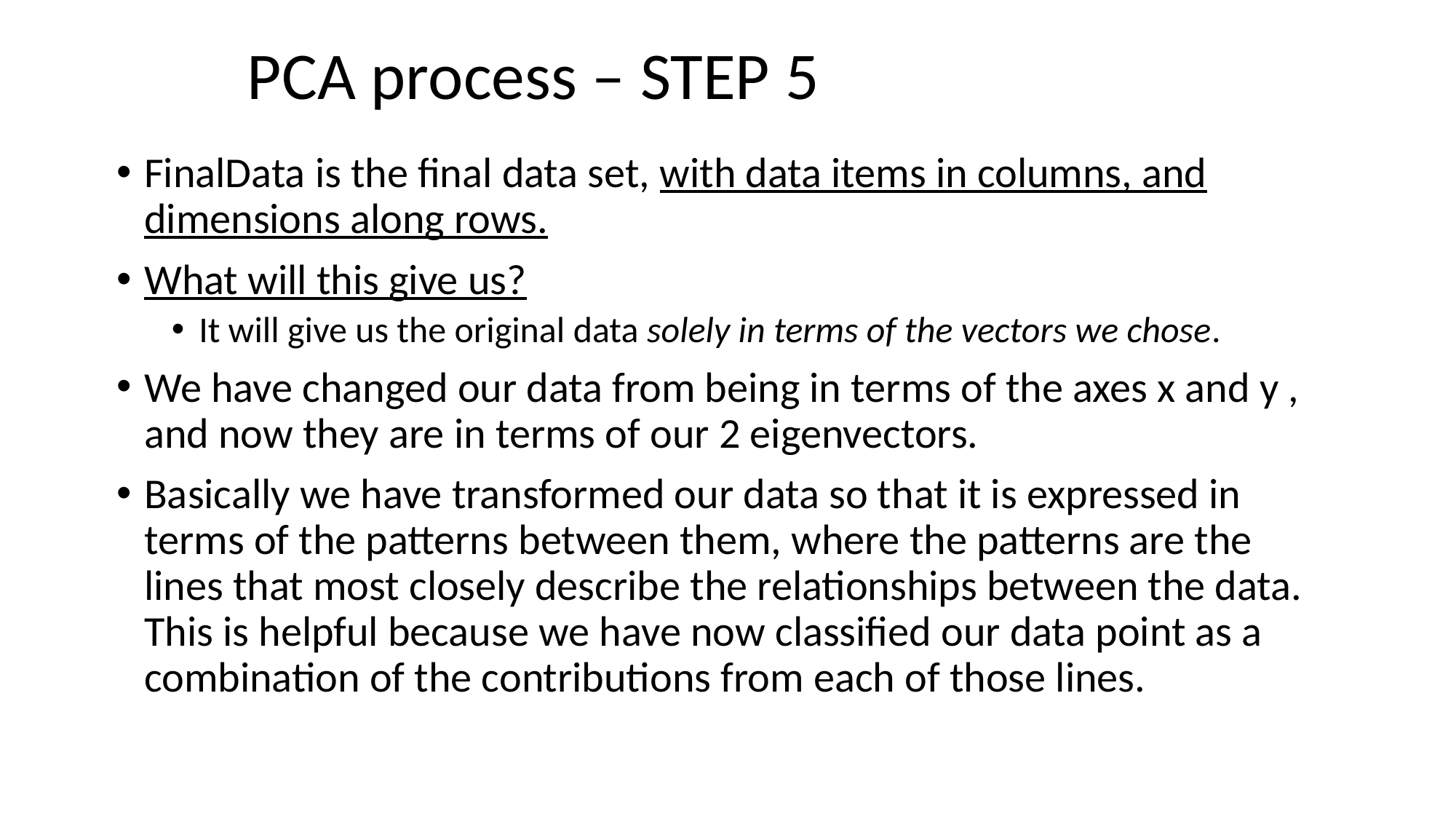

# PCA process – STEP 5
FinalData is the final data set, with data items in columns, and dimensions along rows.
What will this give us?
It will give us the original data solely in terms of the vectors we chose.
We have changed our data from being in terms of the axes x and y , and now they are in terms of our 2 eigenvectors.
Basically we have transformed our data so that it is expressed in terms of the patterns between them, where the patterns are the lines that most closely describe the relationships between the data. This is helpful because we have now classified our data point as a combination of the contributions from each of those lines.